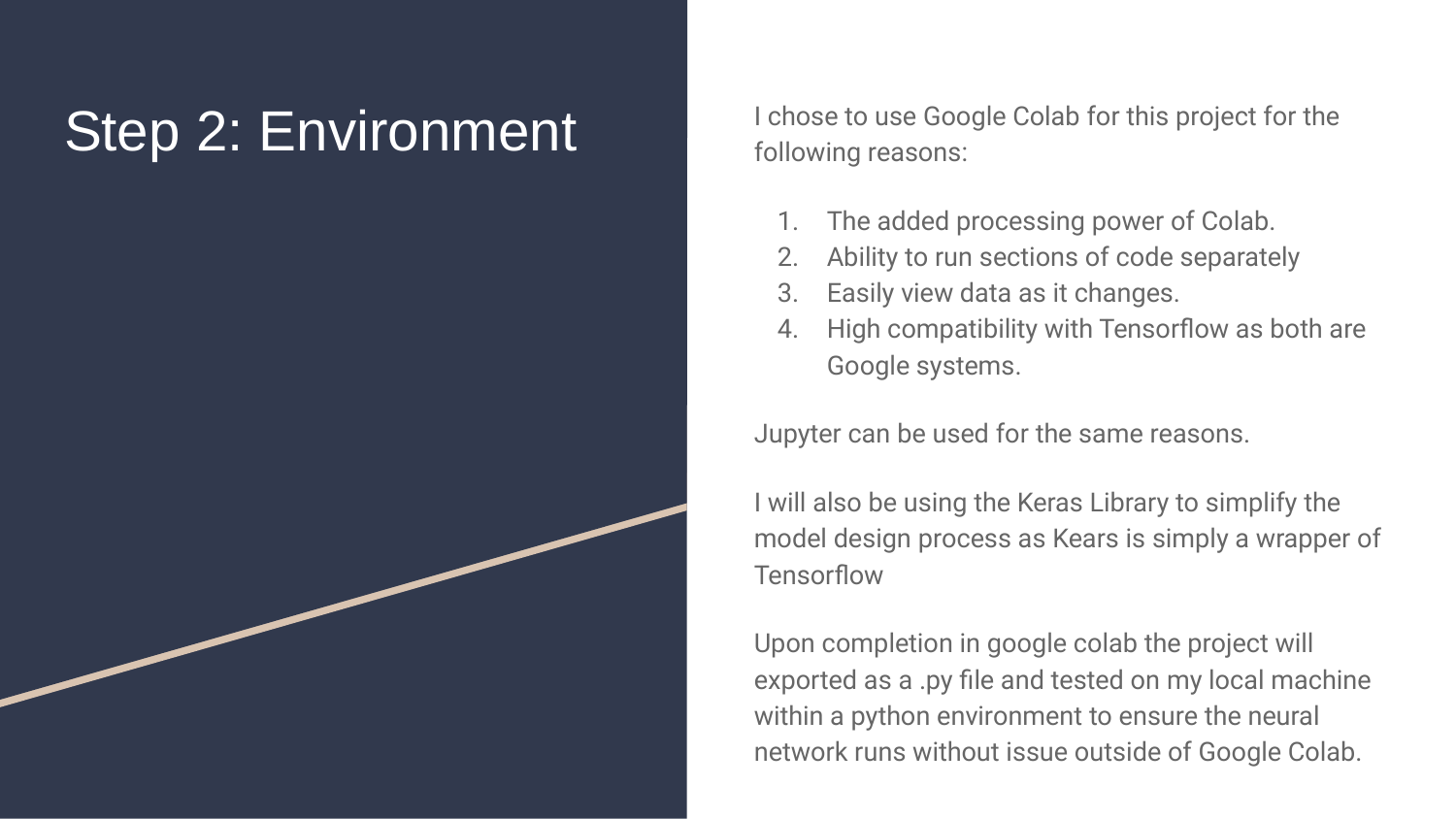

# Step 2: Environment
I chose to use Google Colab for this project for the following reasons:
The added processing power of Colab.
Ability to run sections of code separately
Easily view data as it changes.
High compatibility with Tensorflow as both are Google systems.
Jupyter can be used for the same reasons.
I will also be using the Keras Library to simplify the model design process as Kears is simply a wrapper of Tensorflow
Upon completion in google colab the project will exported as a .py file and tested on my local machine within a python environment to ensure the neural network runs without issue outside of Google Colab.